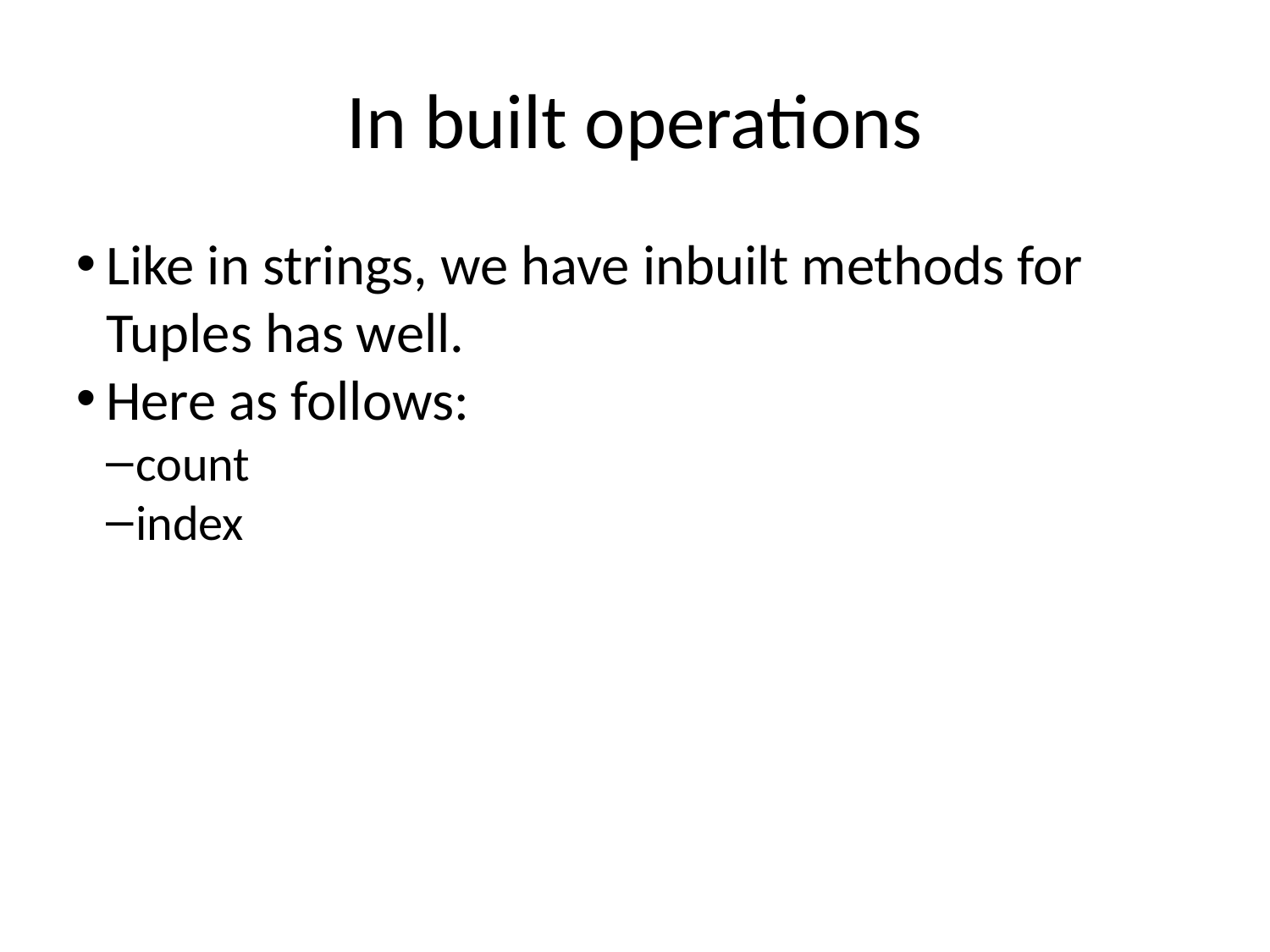

In built operations
Like in strings, we have inbuilt methods for Tuples has well.
Here as follows:
count
index